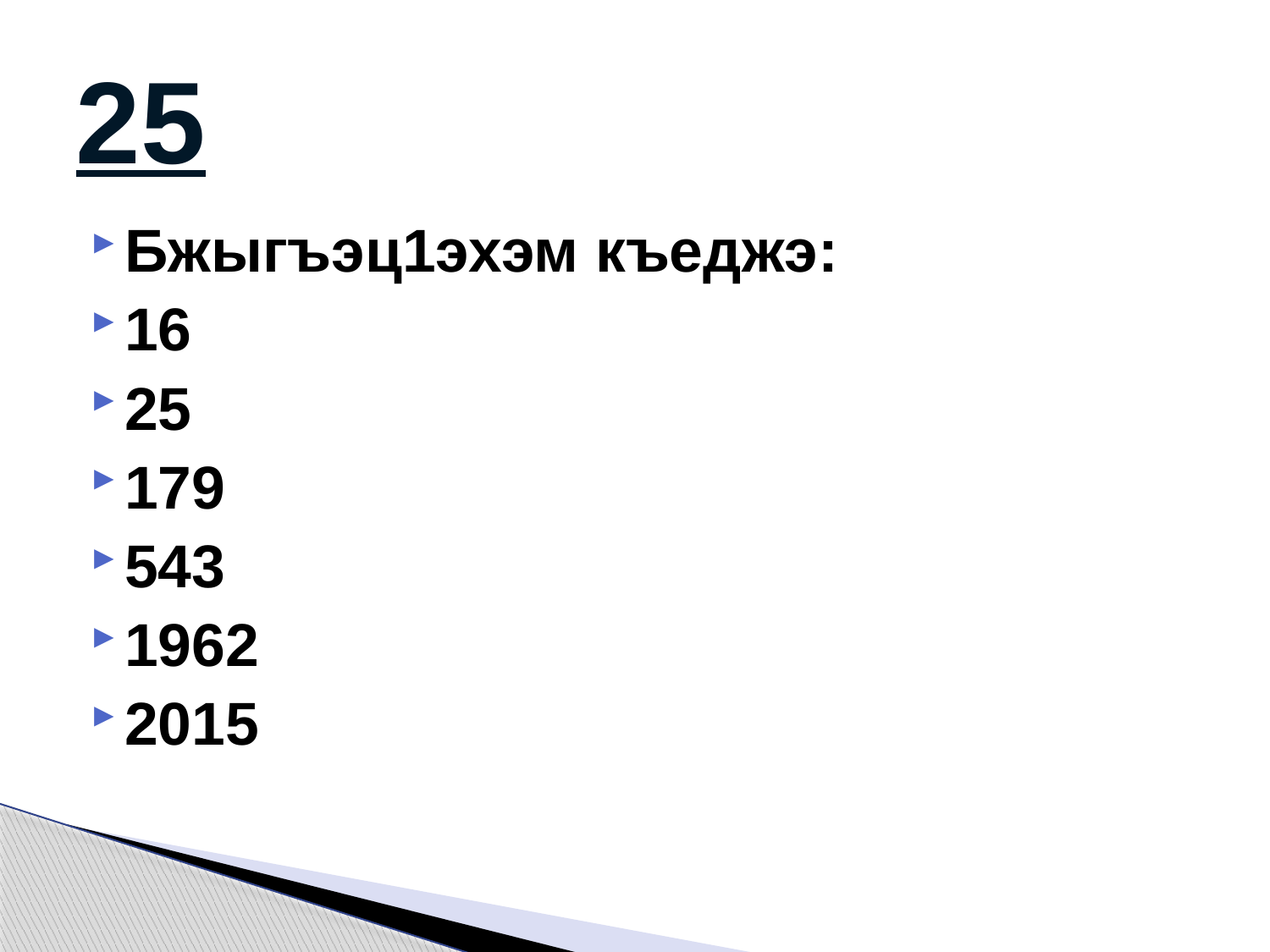

# 25
Бжыгъэц1эхэм къеджэ:
16
25
179
543
1962
2015